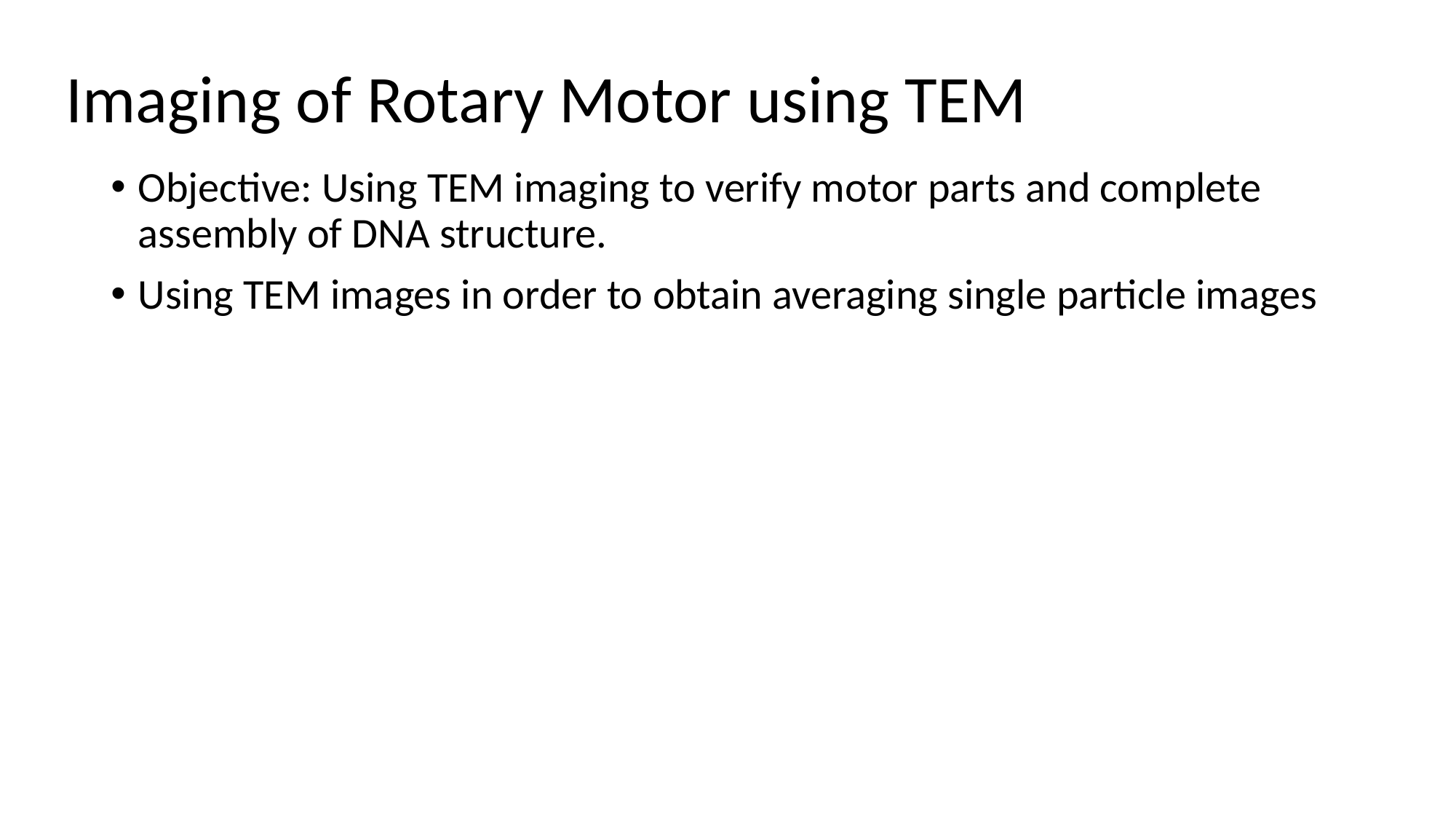

Imaging of Rotary Motor using TEM
Objective: Using TEM imaging to verify motor parts and complete assembly of DNA structure.
Using TEM images in order to obtain averaging single particle images